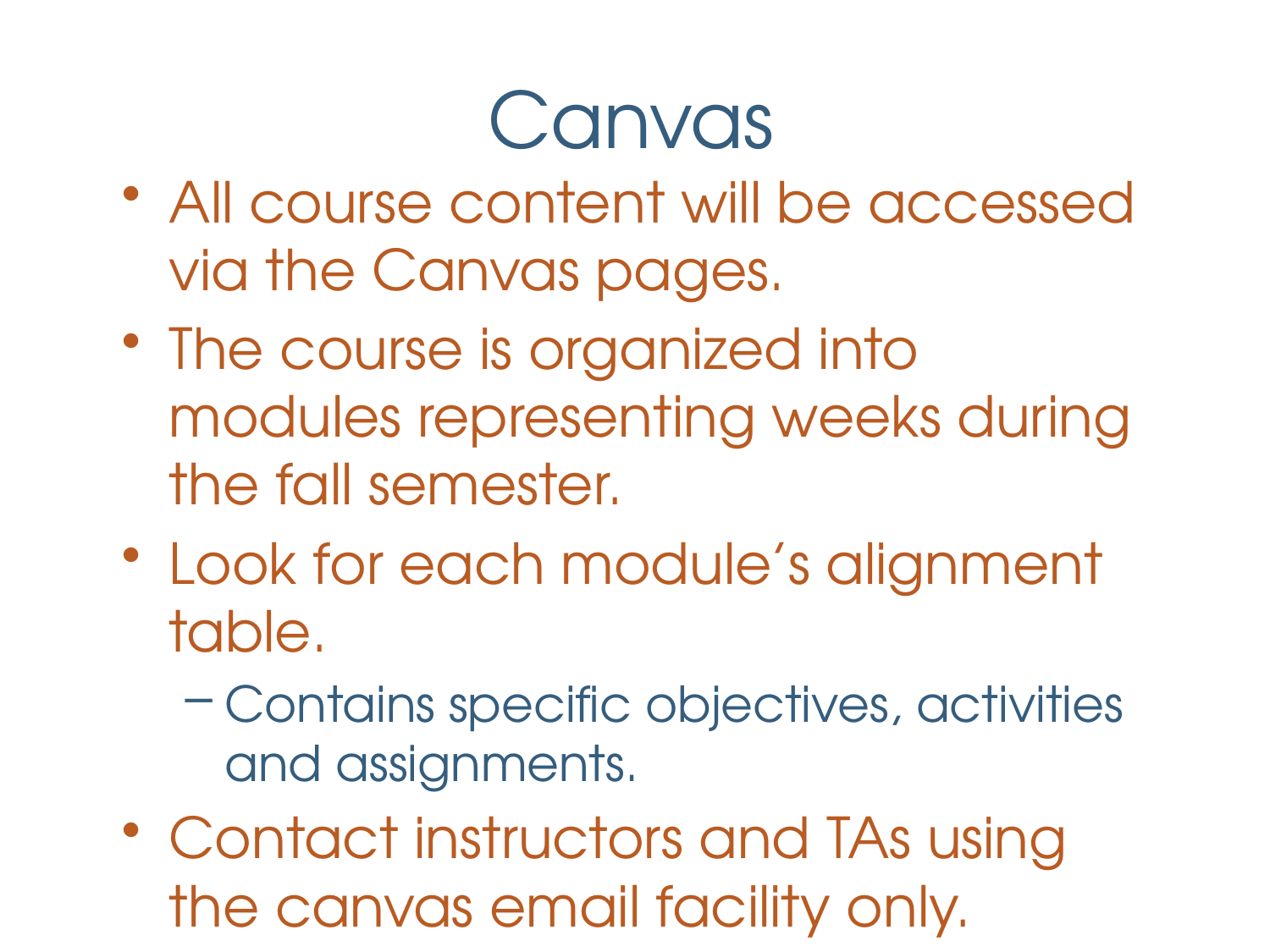

# Canvas
All course content will be accessed via the Canvas pages.
The course is organized into modules representing weeks during the fall semester.
Look for each module’s alignment table.
Contains specific objectives, activities and assignments.
Contact instructors and TAs using the canvas email facility only.